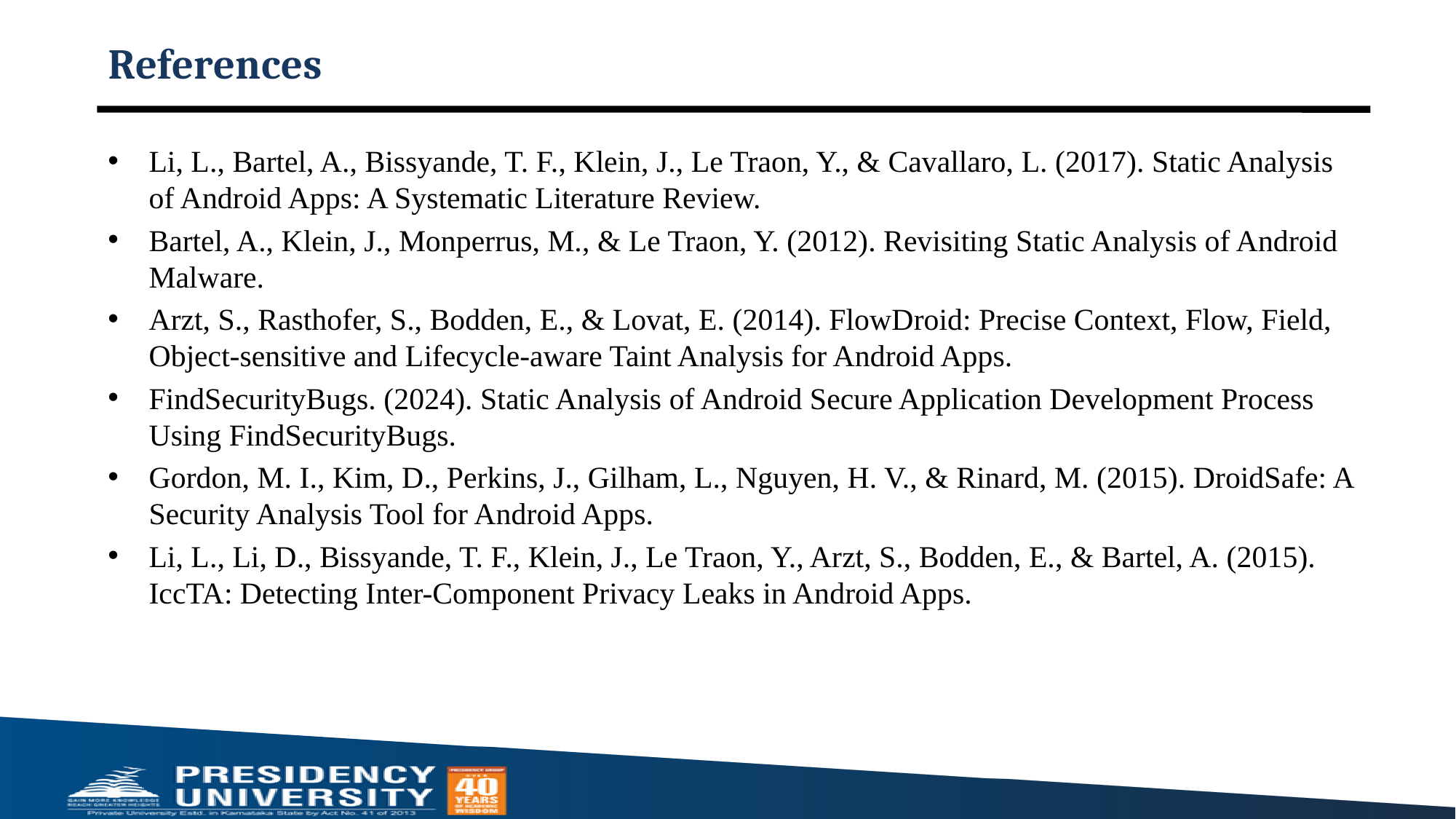

# References
Li, L., Bartel, A., Bissyande, T. F., Klein, J., Le Traon, Y., & Cavallaro, L. (2017). Static Analysis of Android Apps: A Systematic Literature Review.
Bartel, A., Klein, J., Monperrus, M., & Le Traon, Y. (2012). Revisiting Static Analysis of Android Malware.
Arzt, S., Rasthofer, S., Bodden, E., & Lovat, E. (2014). FlowDroid: Precise Context, Flow, Field, Object-sensitive and Lifecycle-aware Taint Analysis for Android Apps.
FindSecurityBugs. (2024). Static Analysis of Android Secure Application Development Process Using FindSecurityBugs.
Gordon, M. I., Kim, D., Perkins, J., Gilham, L., Nguyen, H. V., & Rinard, M. (2015). DroidSafe: A Security Analysis Tool for Android Apps.
Li, L., Li, D., Bissyande, T. F., Klein, J., Le Traon, Y., Arzt, S., Bodden, E., & Bartel, A. (2015). IccTA: Detecting Inter-Component Privacy Leaks in Android Apps.